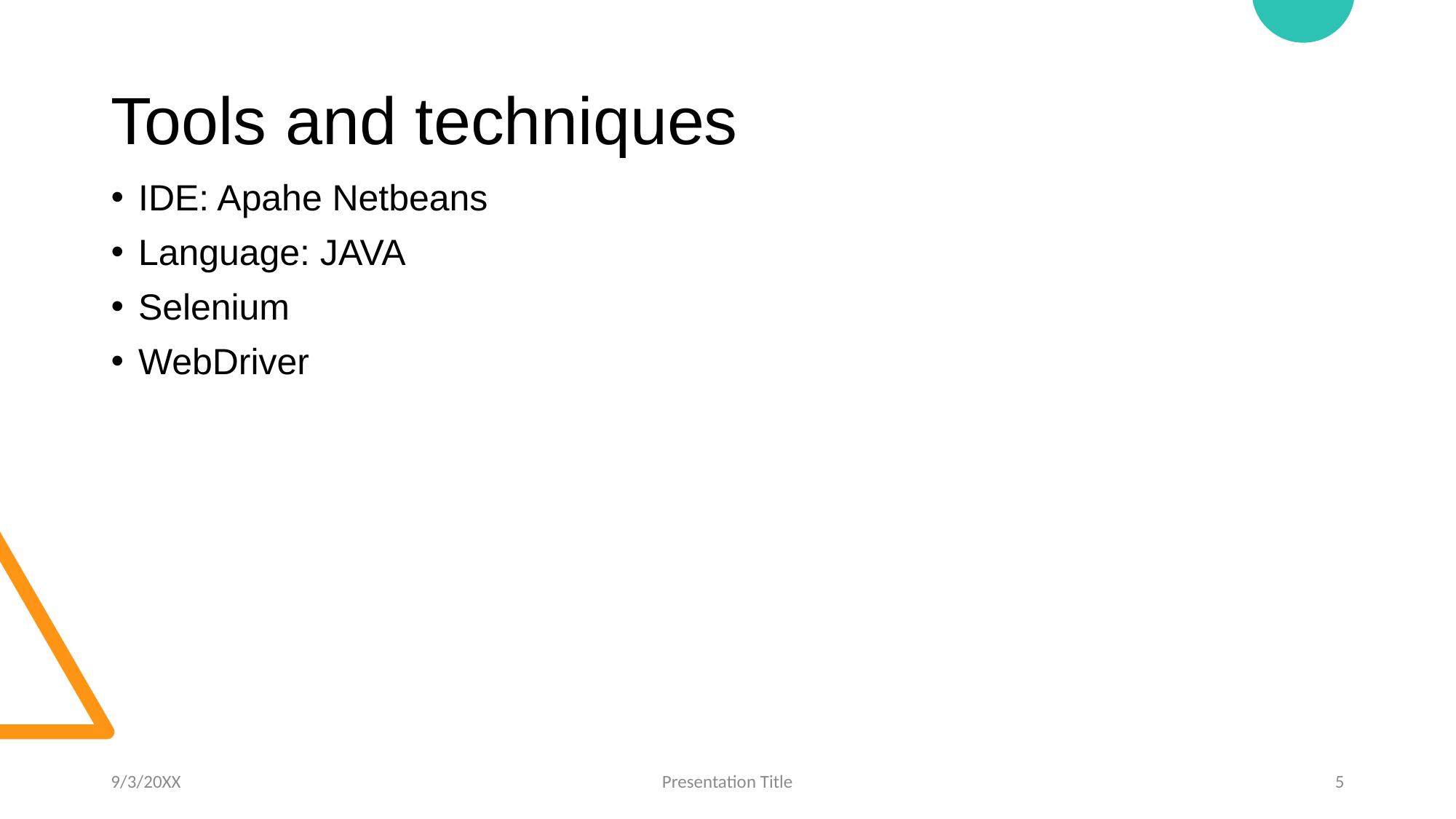

# Tools and techniques
IDE: Apahe Netbeans
Language: JAVA
Selenium
WebDriver
9/3/20XX
Presentation Title
5